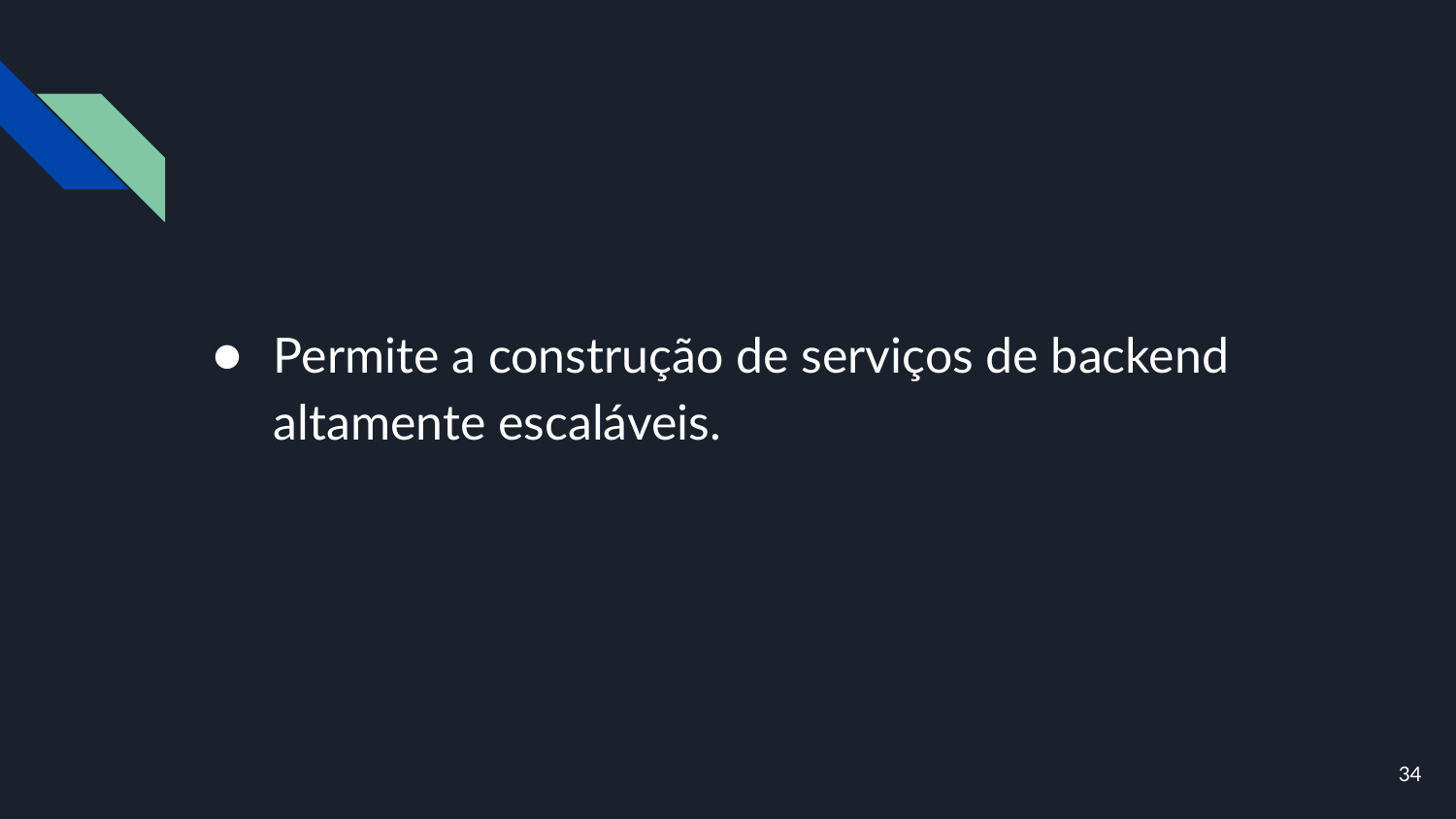

Permite a construção de serviços de backend altamente escaláveis.

34